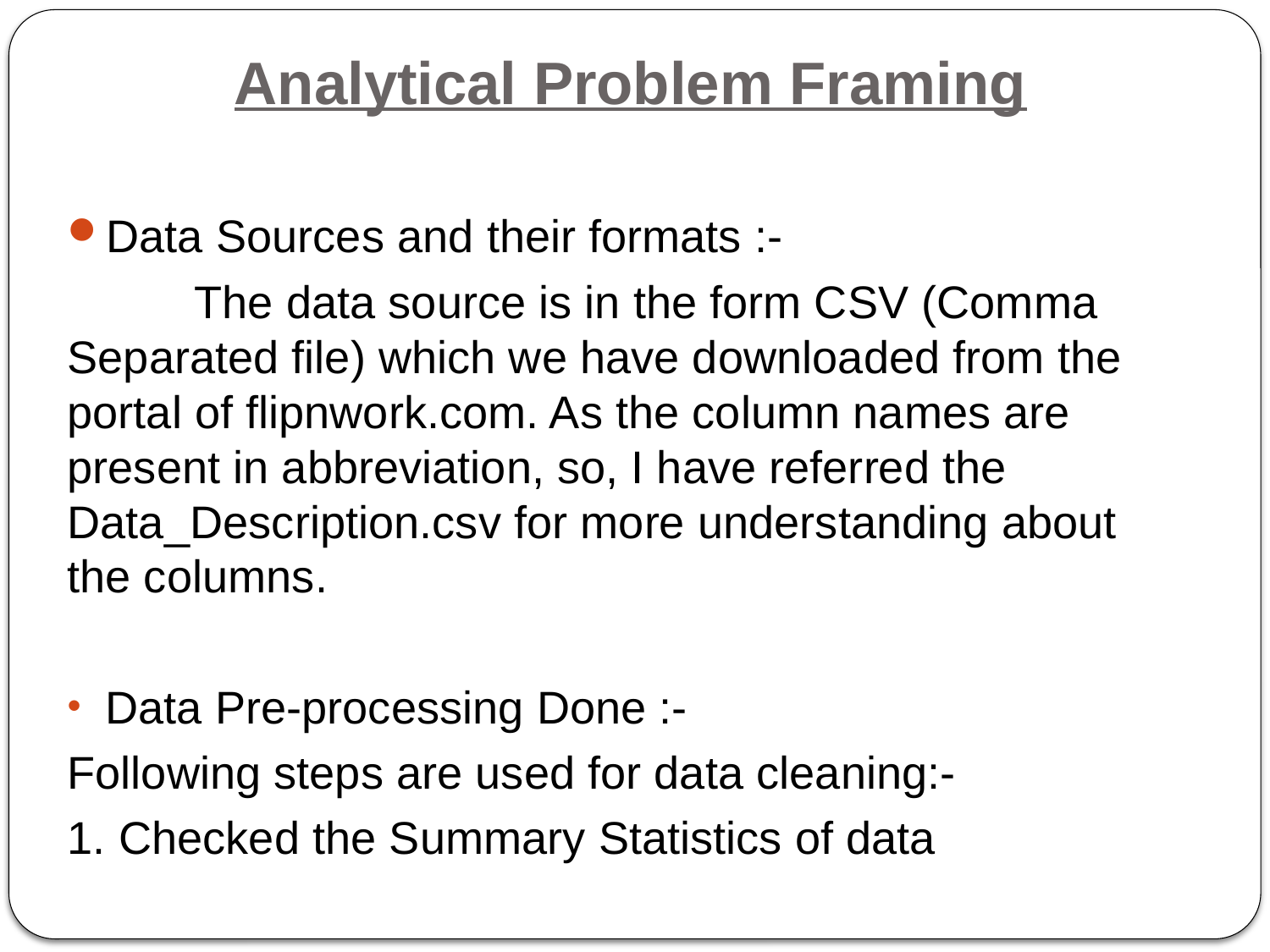

# Analytical Problem Framing
Data Sources and their formats :-
	The data source is in the form CSV (Comma Separated file) which we have downloaded from the portal of flipnwork.com. As the column names are present in abbreviation, so, I have referred the Data_Description.csv for more understanding about the columns.

Data Pre-processing Done :-
Following steps are used for data cleaning:-
1. Checked the Summary Statistics of data